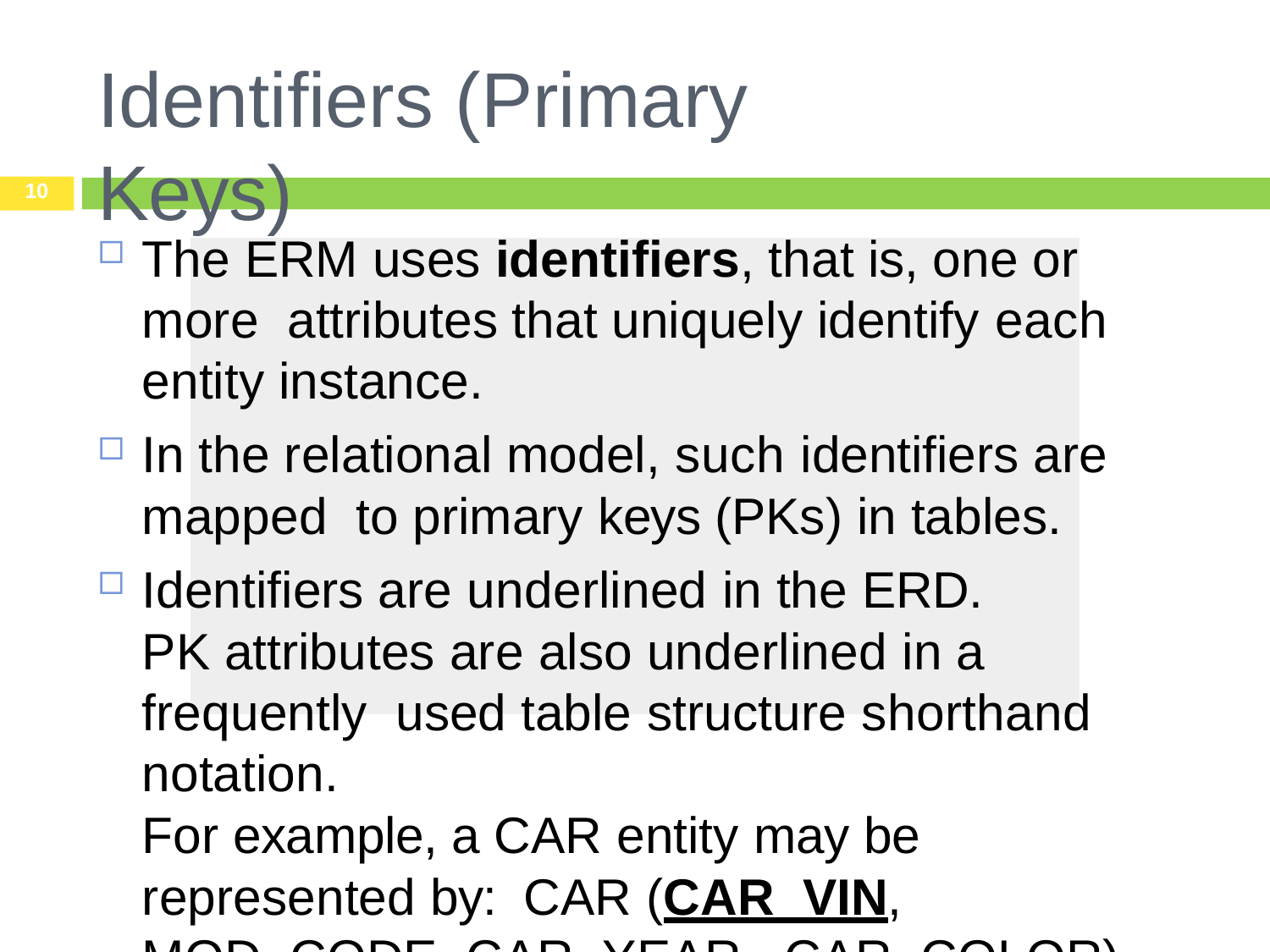

# Identifiers (Primary Keys)
10

The ERM uses identifiers, that is, one or more  attributes that uniquely identify each entity instance.
In the relational model, such identifiers are mapped  to primary keys (PKs) in tables.
Identifiers are underlined in the ERD.
PK attributes are also underlined in a frequently  used table structure shorthand notation.
For example, a CAR entity may be represented by:  CAR (CAR_VIN, MOD_CODE, CAR_YEAR,  CAR_COLOR)